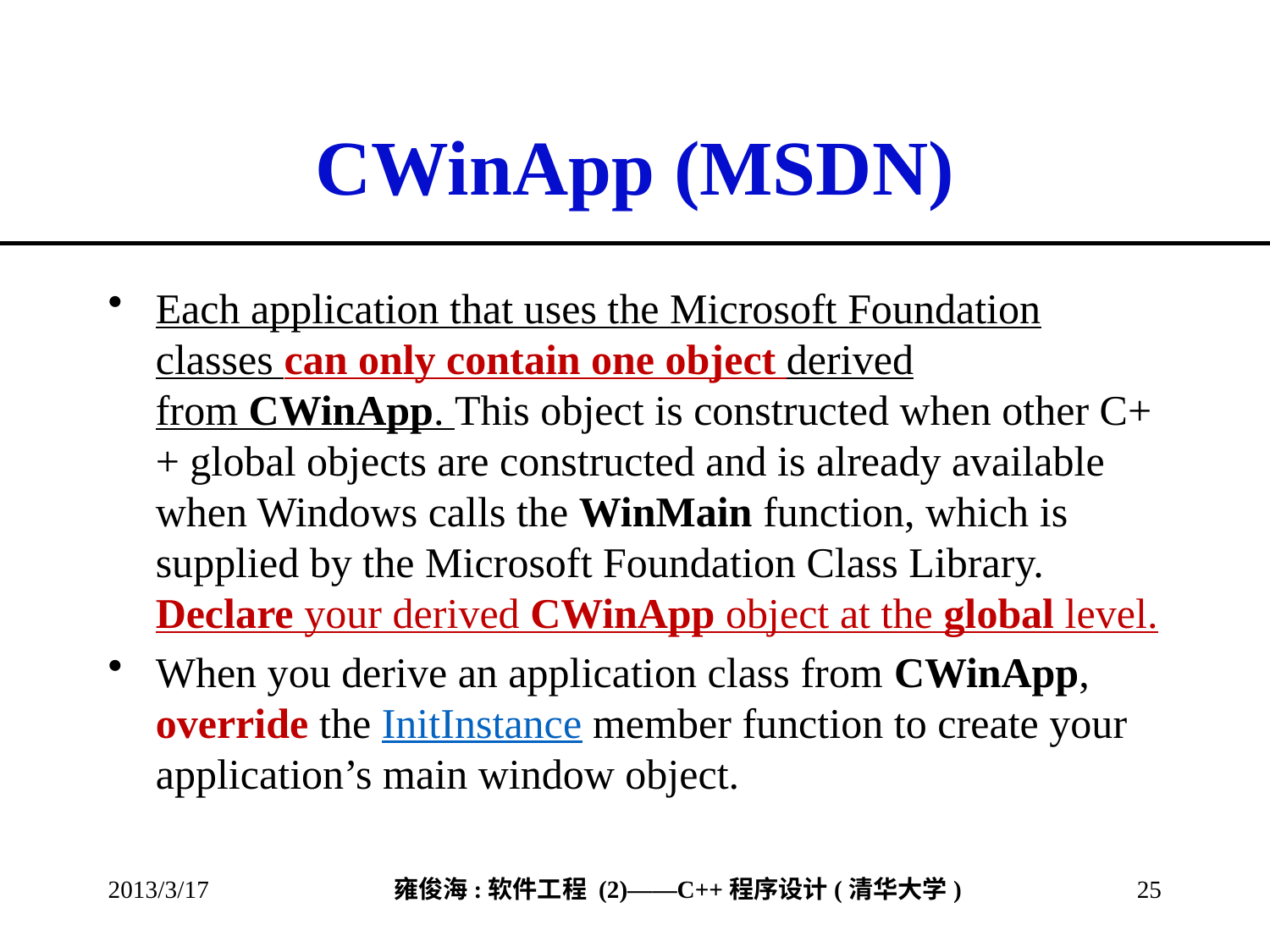

# CWinApp (MSDN)
Each application that uses the Microsoft Foundation classes can only contain one object derived from CWinApp. This object is constructed when other C++ global objects are constructed and is already available when Windows calls the WinMain function, which is supplied by the Microsoft Foundation Class Library. Declare your derived CWinApp object at the global level.
When you derive an application class from CWinApp, override the InitInstance member function to create your application’s main window object.
2013/3/17
25